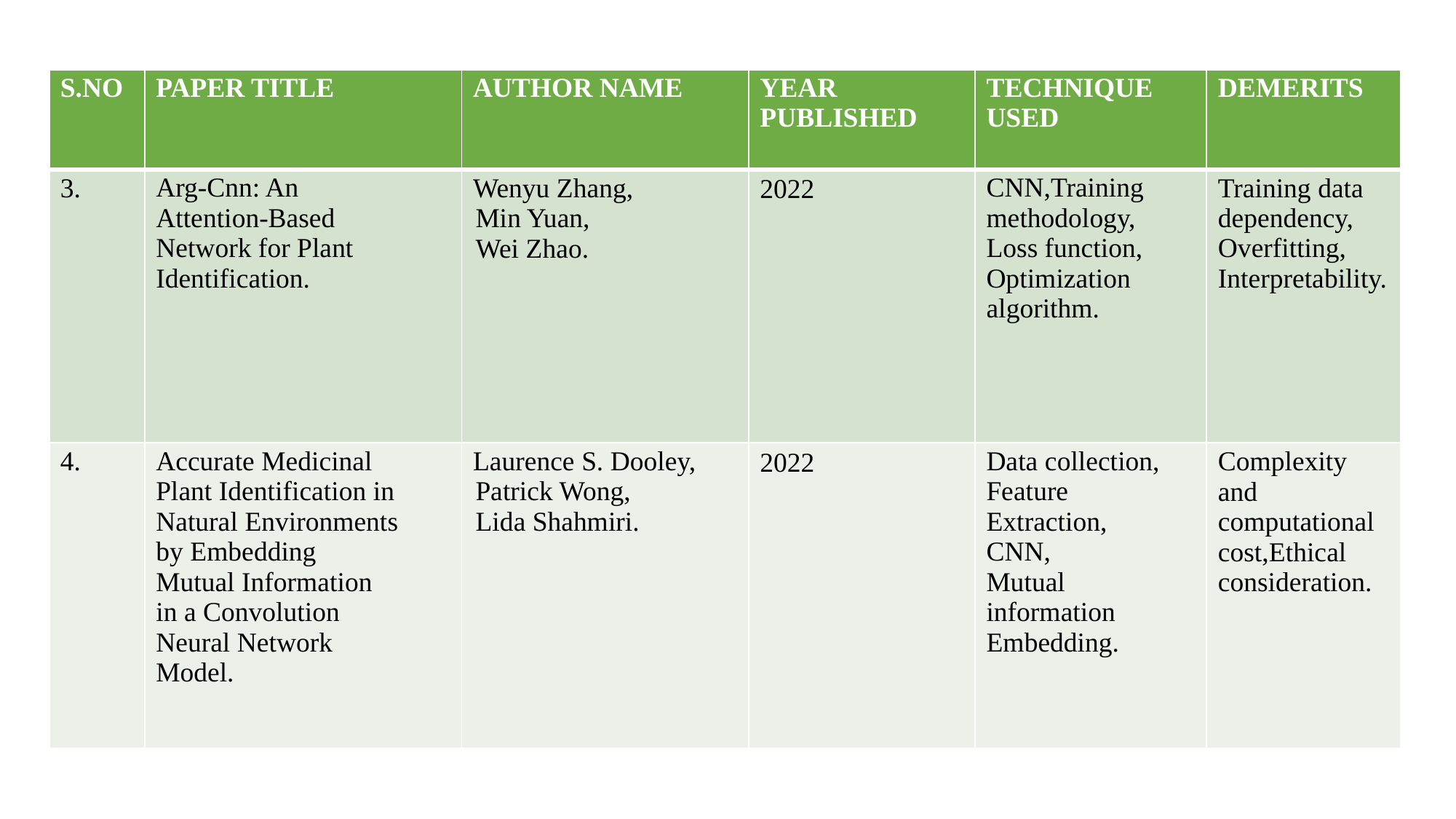

| S.NO | PAPER TITLE | AUTHOR NAME | YEAR PUBLISHED | TECHNIQUE USED | DEMERITS |
| --- | --- | --- | --- | --- | --- |
| 3. | Arg-Cnn: An Attention-Based Network for Plant Identification. | Wenyu Zhang, Min Yuan, Wei Zhao. | 2022 | CNN,Training methodology, Loss function, Optimization algorithm. | Training data dependency, Overfitting, Interpretability. |
| 4. | Accurate Medicinal Plant Identification in Natural Environments by Embedding Mutual Information in a Convolution Neural Network Model. | Laurence S. Dooley, Patrick Wong, Lida Shahmiri. | 2022 | Data collection, Feature Extraction, CNN, Mutual information Embedding. | Complexity and computational cost,Ethical consideration. |